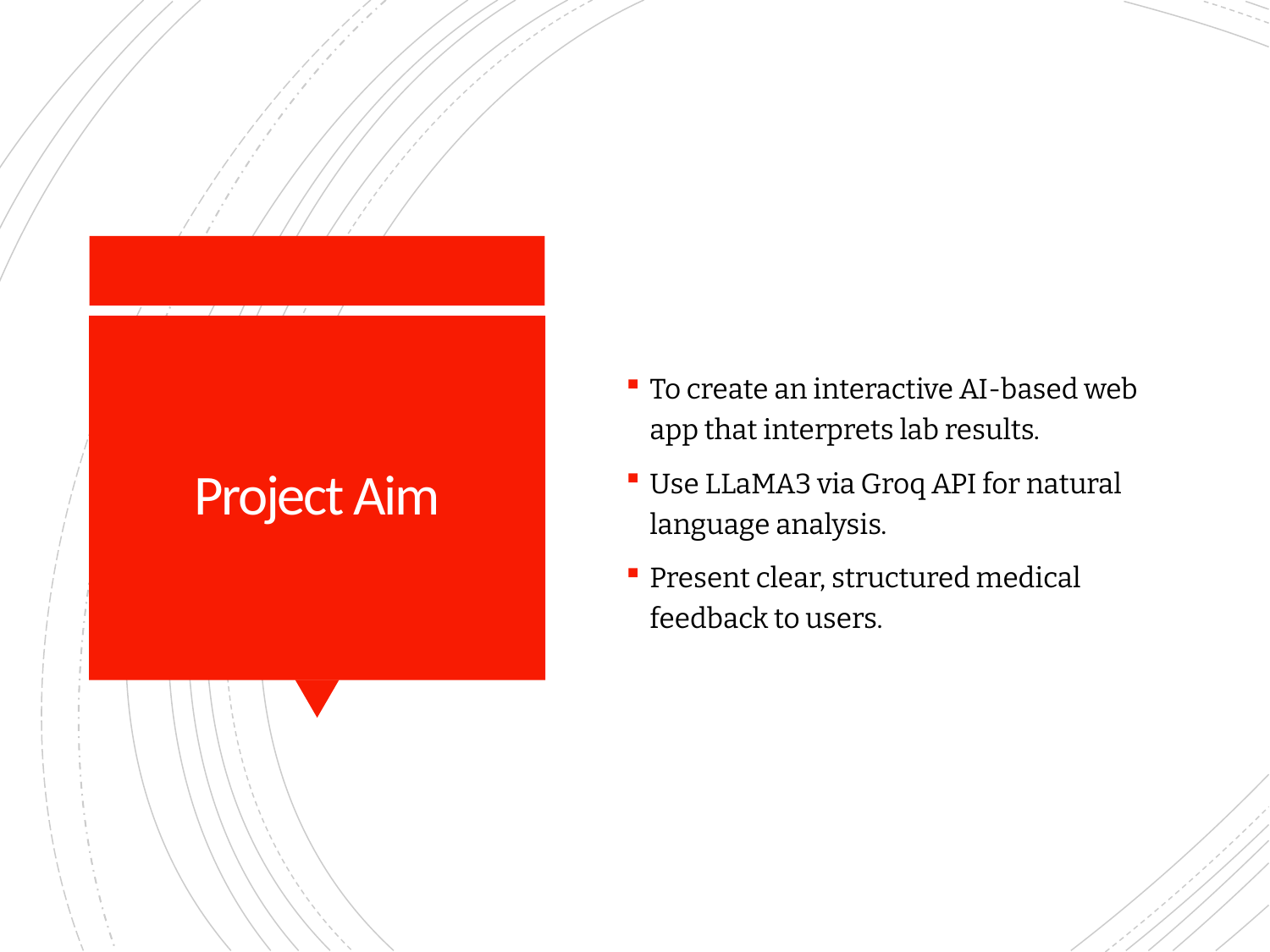

To create an interactive AI-based web app that interprets lab results.
Use LLaMA3 via Groq API for natural language analysis.
Present clear, structured medical feedback to users.
# Project Aim